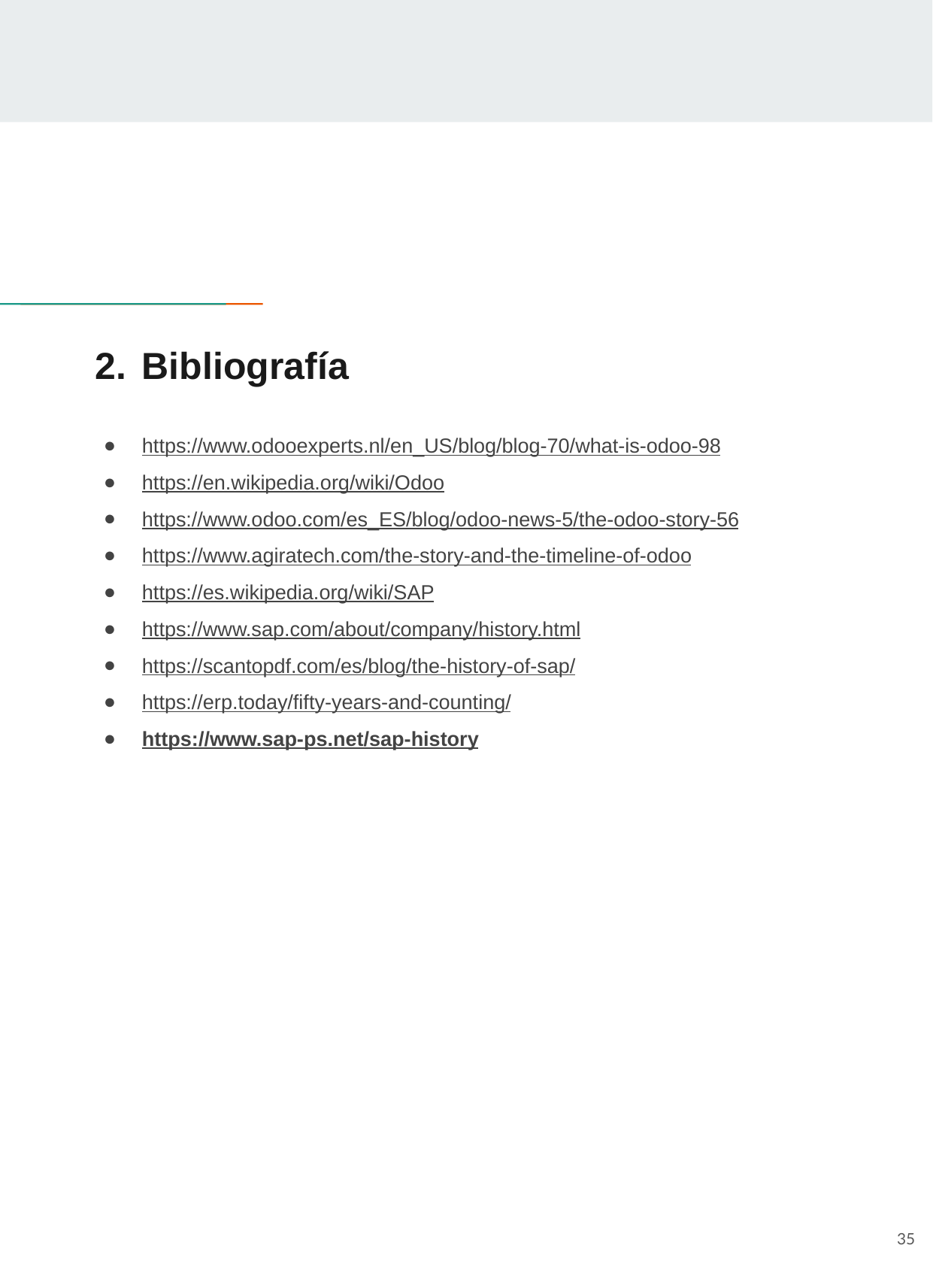

# Bibliografía

https://www.odooexperts.nl/en_US/blog/blog-70/what-is-odoo-98
https://en.wikipedia.org/wiki/Odoo
https://www.odoo.com/es_ES/blog/odoo-news-5/the-odoo-story-56
https://www.agiratech.com/the-story-and-the-timeline-of-odoo
https://es.wikipedia.org/wiki/SAP
https://www.sap.com/about/company/history.html
https://scantopdf.com/es/blog/the-history-of-sap/
https://erp.today/fifty-years-and-counting/
https://www.sap-ps.net/sap-history

35